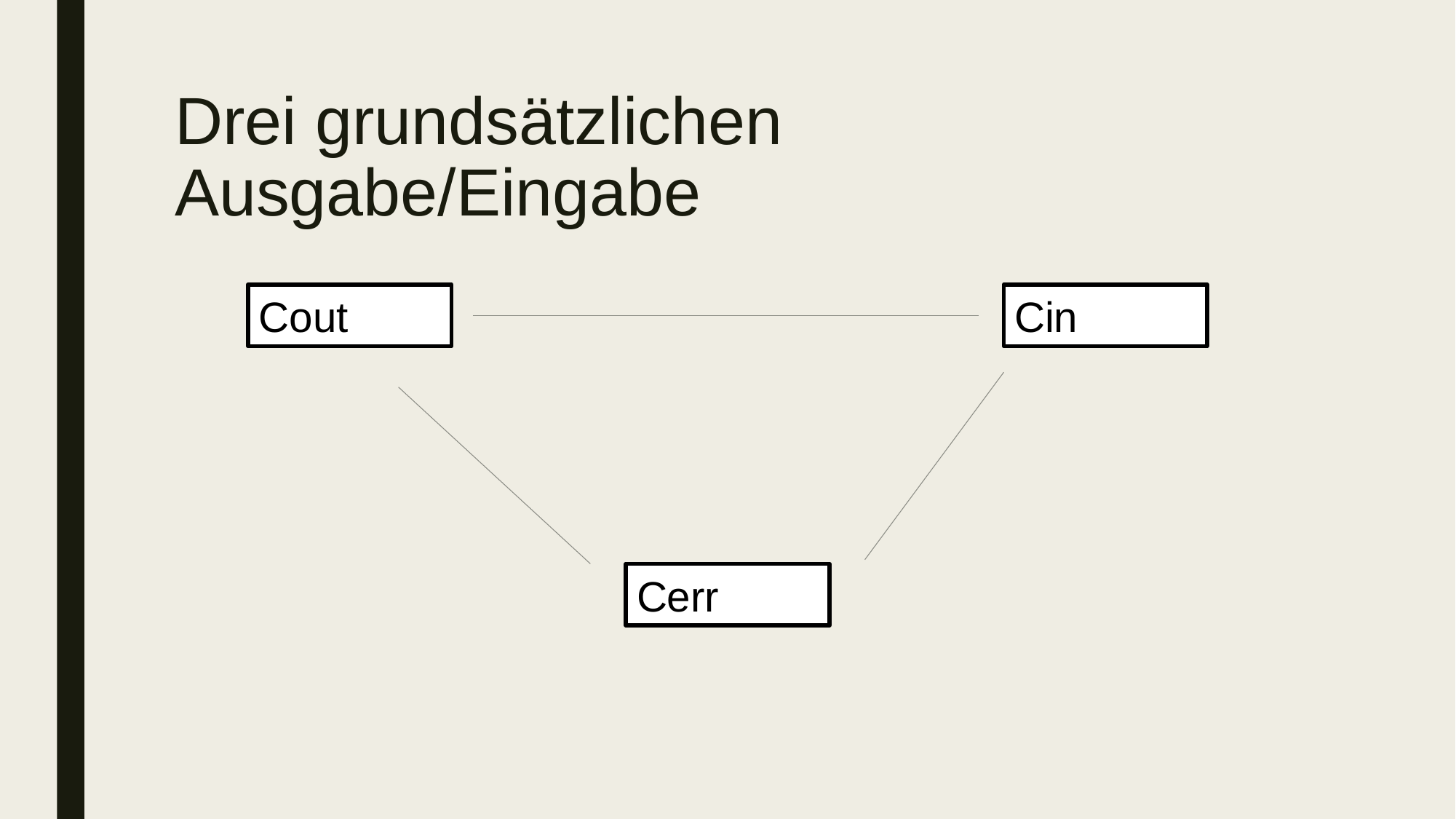

# Drei grundsätzlichen Ausgabe/Eingabe
Cout
Cin
Cerr